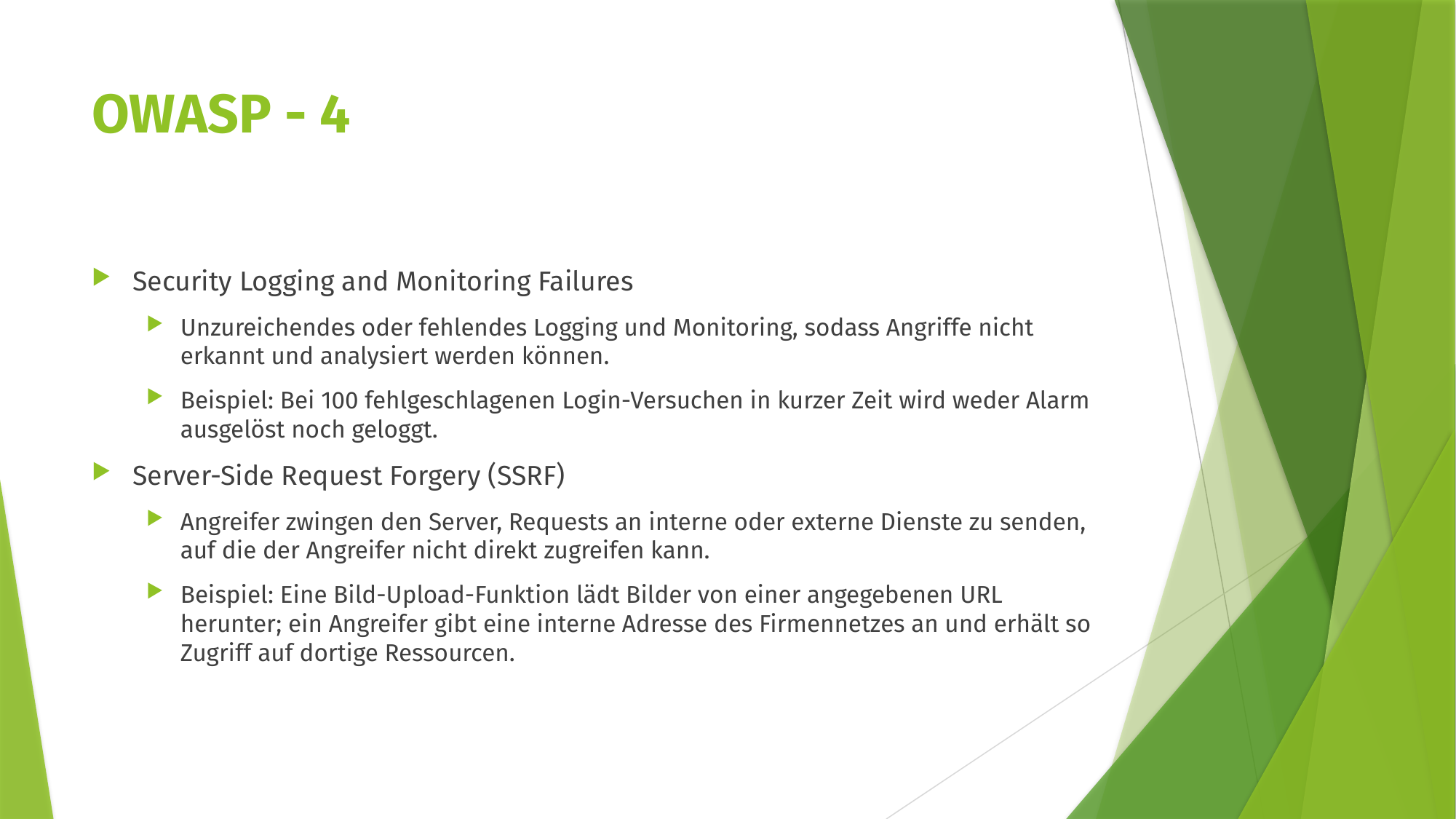

# OWASP - 4
Security Logging and Monitoring Failures
Unzureichendes oder fehlendes Logging und Monitoring, sodass Angriffe nicht erkannt und analysiert werden können.
Beispiel: Bei 100 fehlgeschlagenen Login-Versuchen in kurzer Zeit wird weder Alarm ausgelöst noch geloggt.
Server-Side Request Forgery (SSRF)
Angreifer zwingen den Server, Requests an interne oder externe Dienste zu senden, auf die der Angreifer nicht direkt zugreifen kann.
Beispiel: Eine Bild-Upload-Funktion lädt Bilder von einer angegebenen URL herunter; ein Angreifer gibt eine interne Adresse des Firmennetzes an und erhält so Zugriff auf dortige Ressourcen.